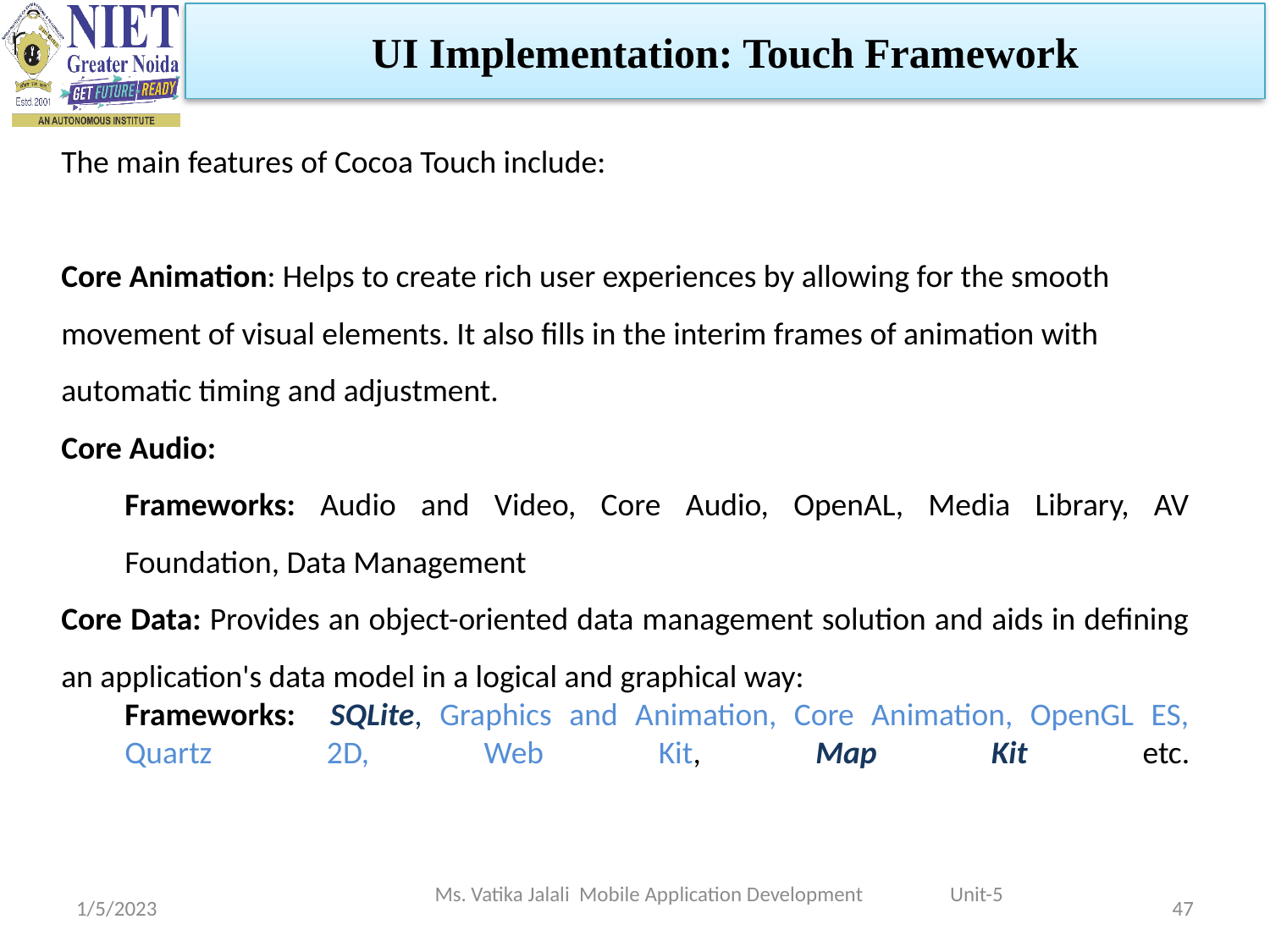

UI Implementation: Touch Framework
The main features of Cocoa Touch include:
Core Animation: Helps to create rich user experiences by allowing for the smooth movement of visual elements. It also fills in the interim frames of animation with automatic timing and adjustment.
Core Audio:
Frameworks: Audio and Video, Core Audio, OpenAL, Media Library, AV Foundation, Data Management
Core Data: Provides an object-oriented data management solution and aids in defining an application's data model in a logical and graphical way:
Frameworks:  SQLite, Graphics and Animation, Core Animation, OpenGL ES, Quartz 2D, Web Kit, Map Kit etc.

Ms. Vatika Jalali  Mobile Application Development                  Unit-5
1/5/2023
47